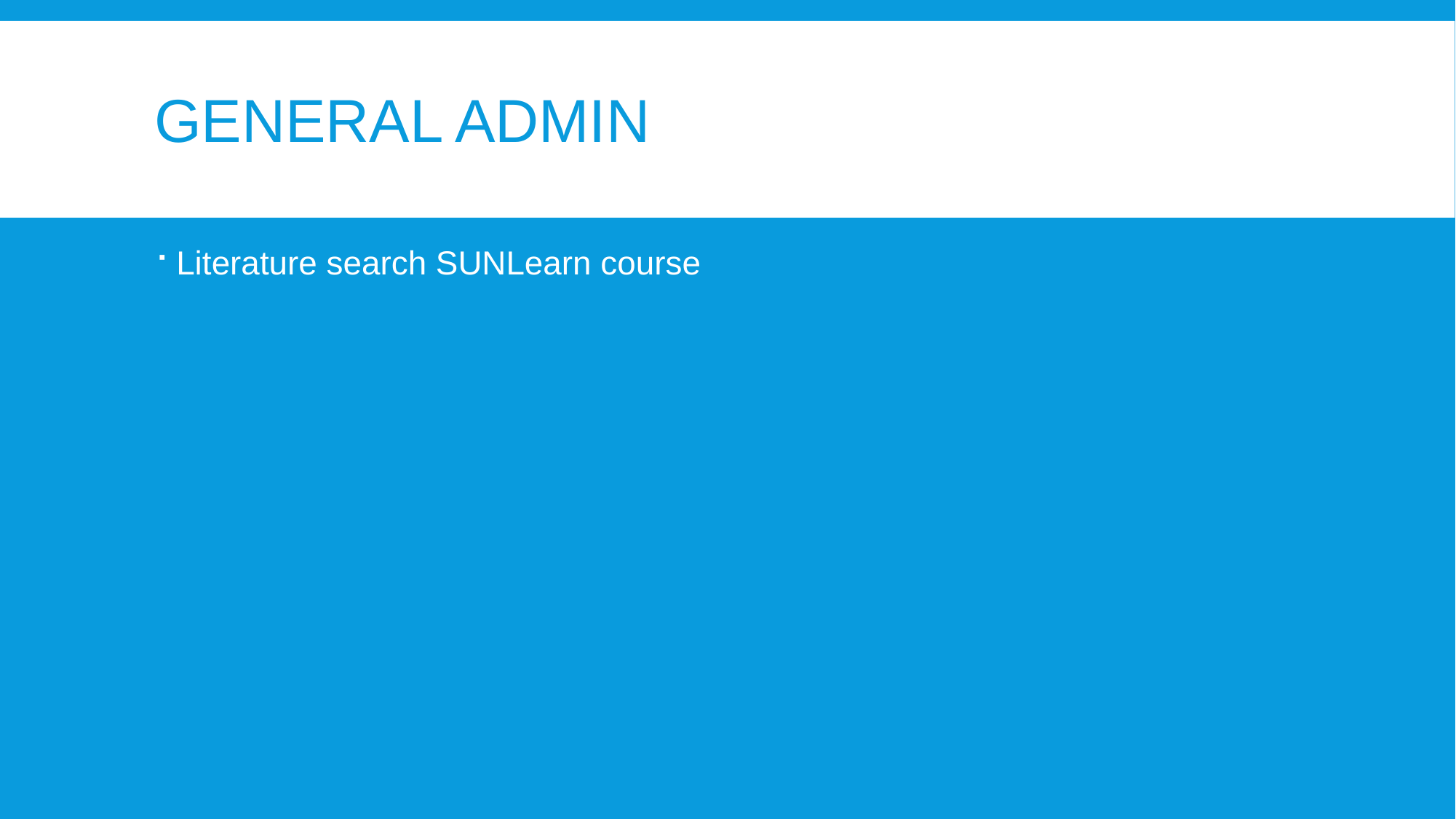

# General Admin
Literature search SUNLearn course